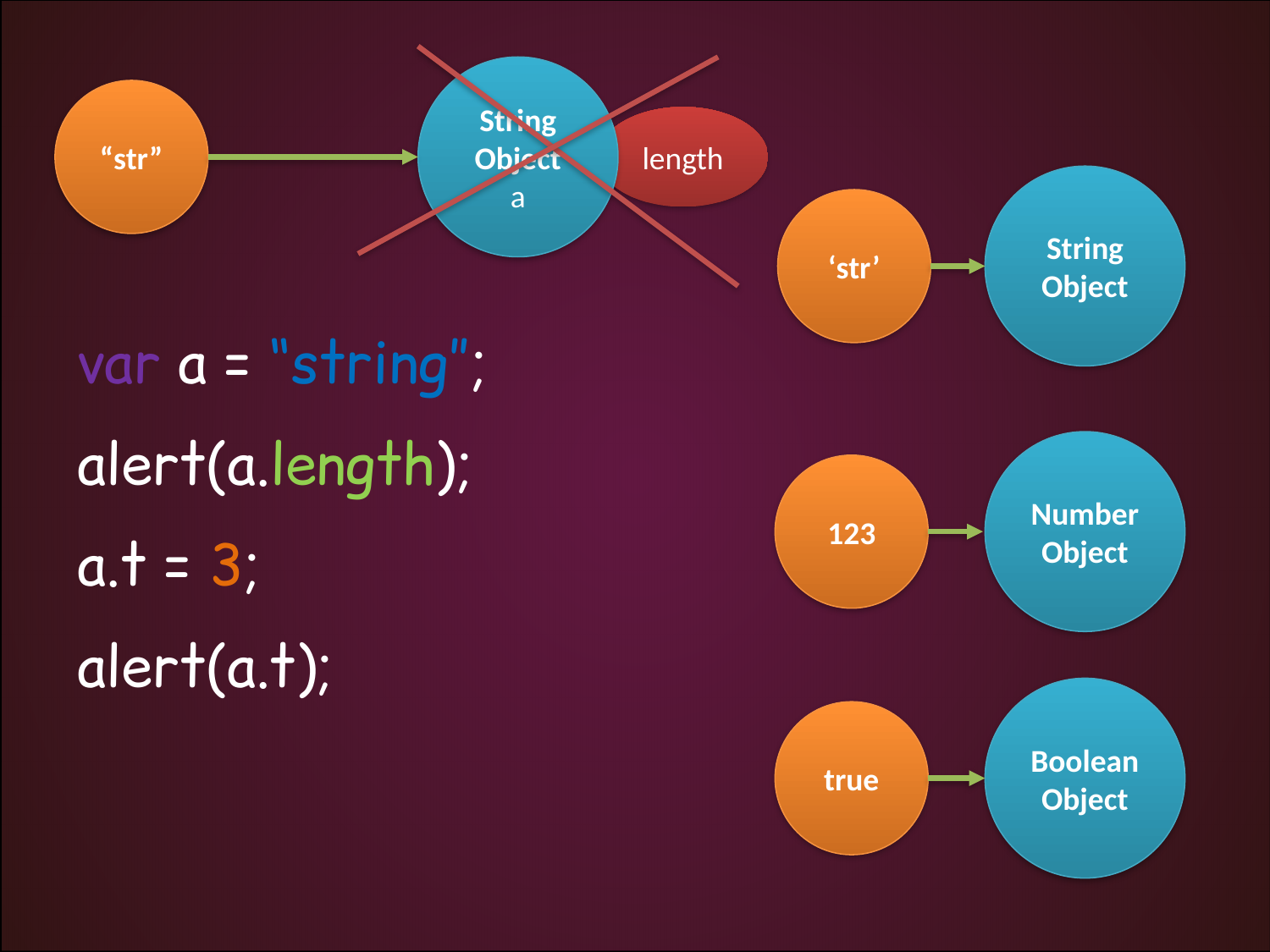

String
Object
a
“str”
length
String
Object
‘str’
var a = “string”;
alert(a.length);
a.t = 3;
alert(a.t);
Number
Object
123
Boolean
Object
true